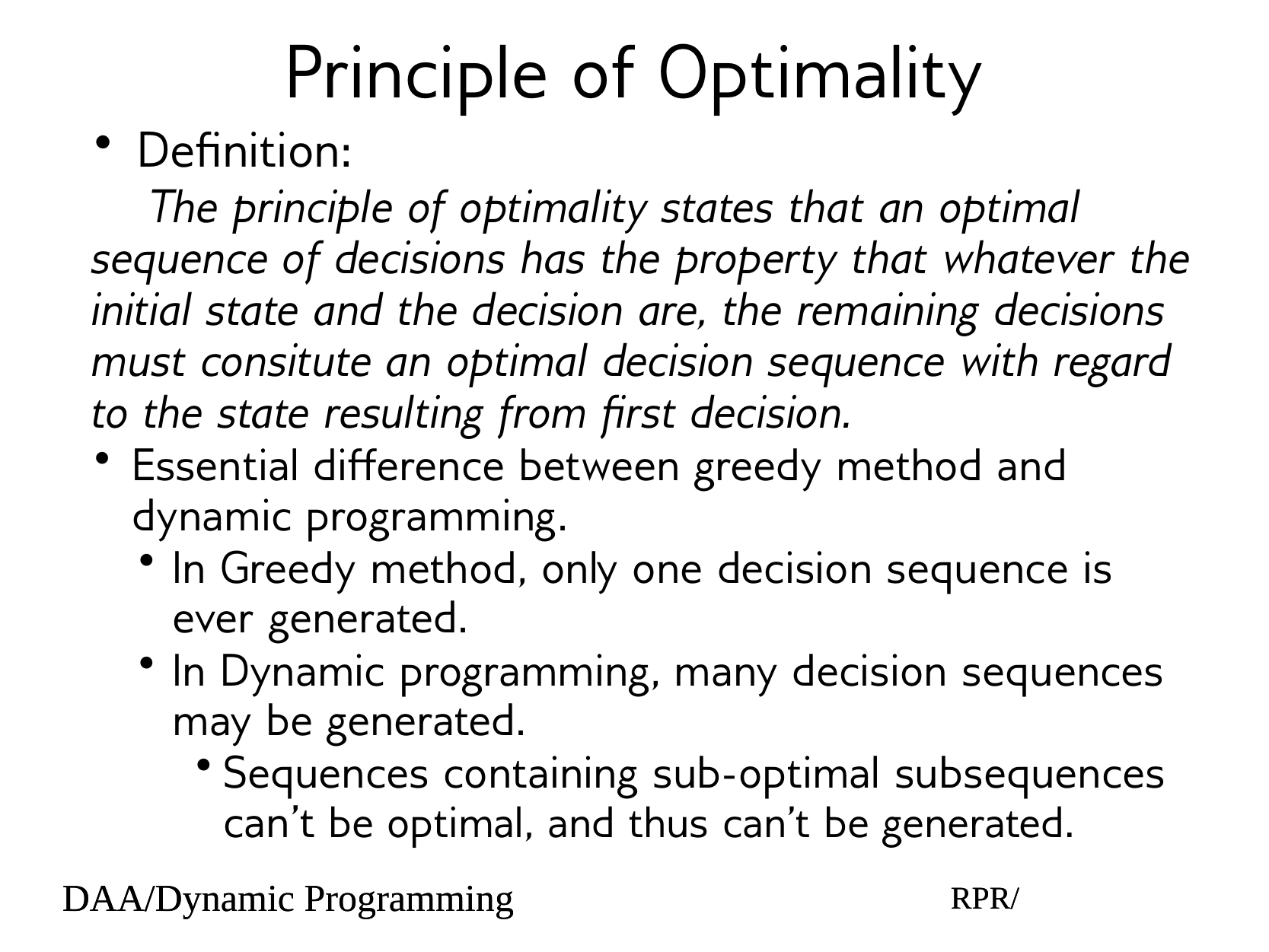

# Principle of Optimality
Definition:
The principle of optimality states that an optimal sequence of decisions has the property that whatever the initial state and the decision are, the remaining decisions must consitute an optimal decision sequence with regard to the state resulting from first decision.
Essential difference between greedy method and dynamic programming.
In Greedy method, only one decision sequence is ever generated.
In Dynamic programming, many decision sequences may be generated.
Sequences containing sub-optimal subsequences can’t be optimal, and thus can’t be generated.
DAA/Dynamic Programming
RPR/
18